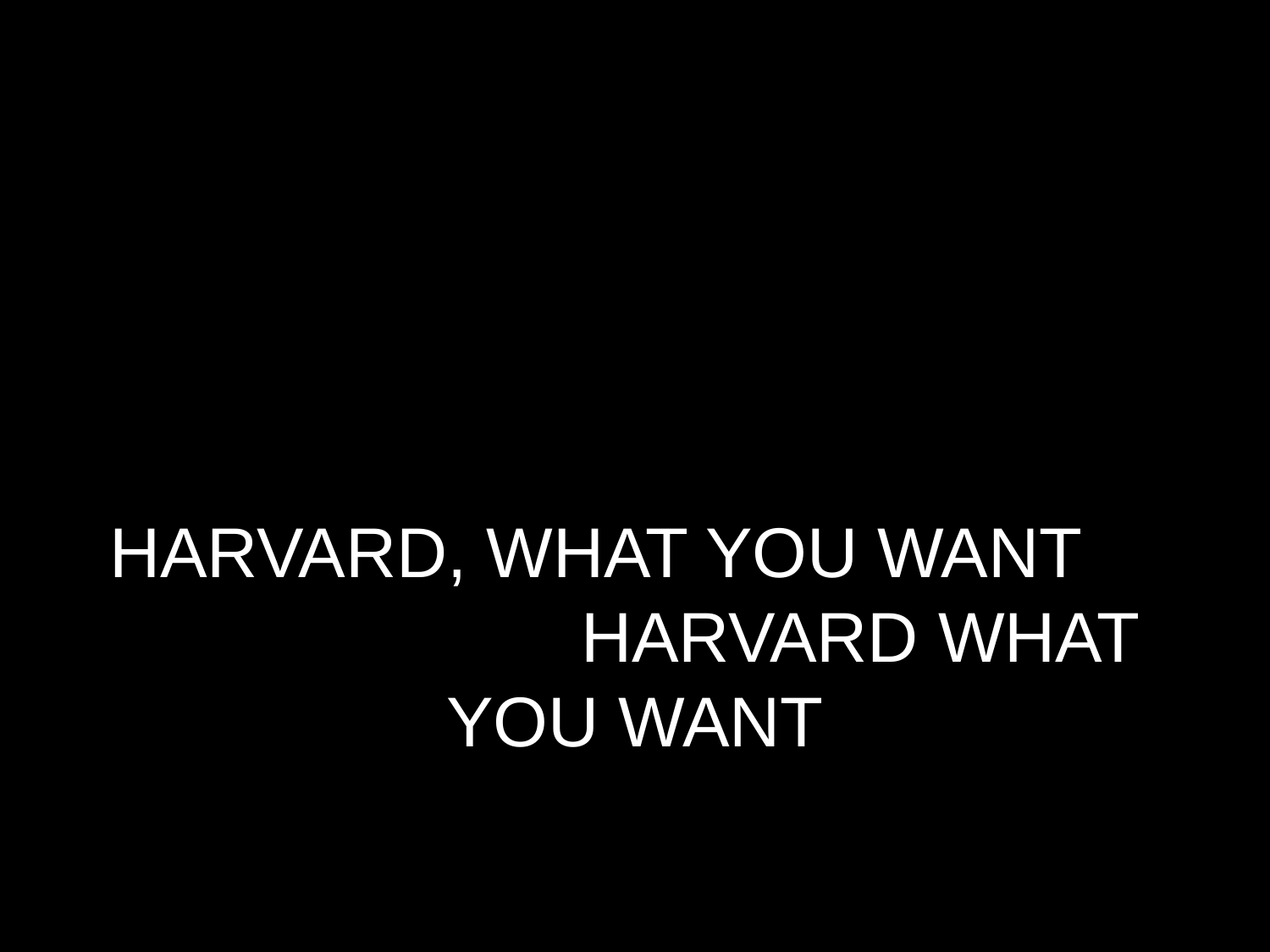

# HARVARD, WHAT YOU WANT                            HARVARD WHAT YOU WANT